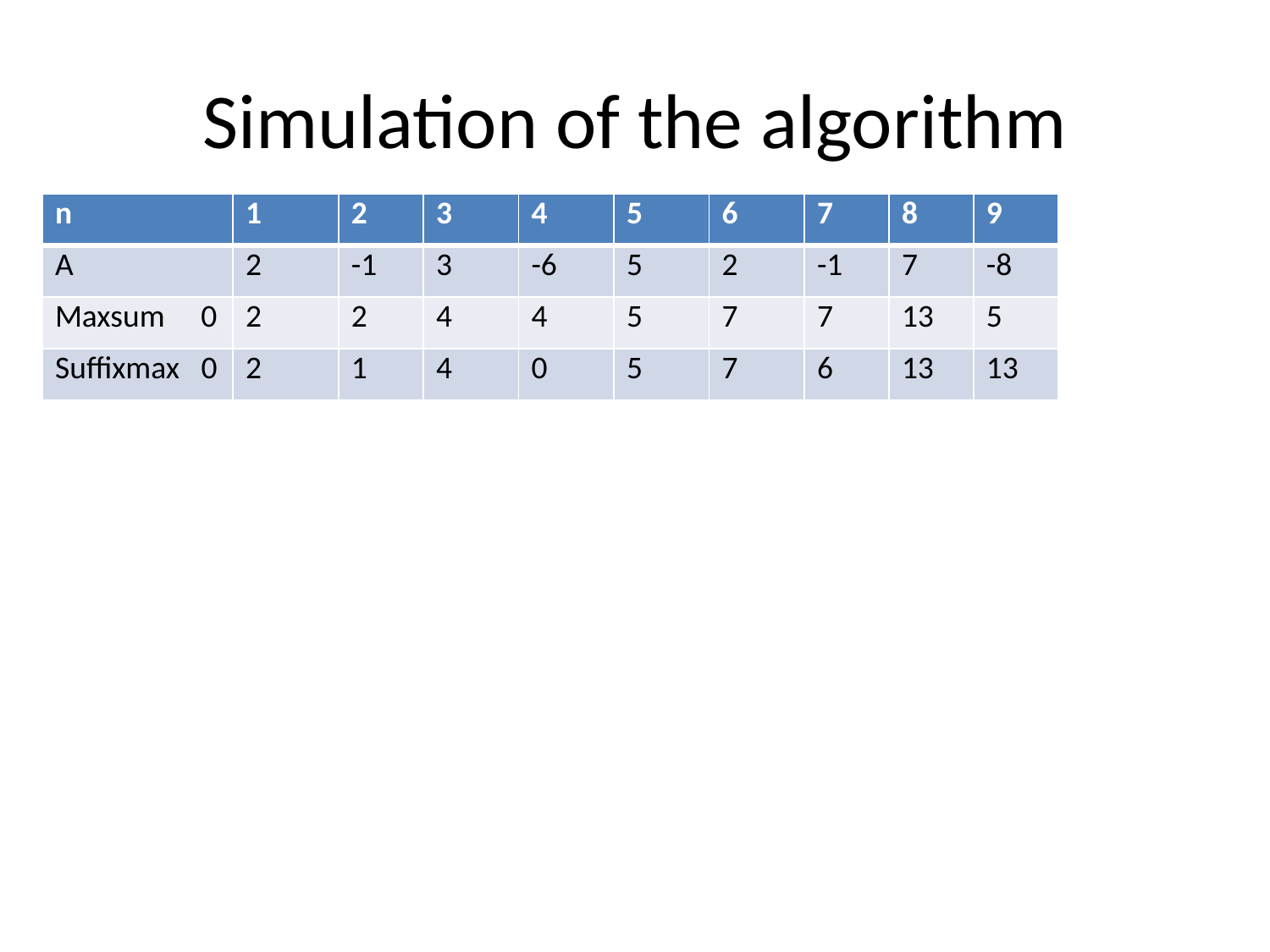

# Simulation of the algorithm
| n | 1 | 2 | 3 | 4 | 5 | 6 | 7 | 8 | 9 |
| --- | --- | --- | --- | --- | --- | --- | --- | --- | --- |
| A | 2 | -1 | 3 | -6 | 5 | 2 | -1 | 7 | -8 |
| Maxsum 0 | 2 | 2 | 4 | 4 | 5 | 7 | 7 | 13 | 5 |
| Suffixmax 0 | 2 | 1 | 4 | 0 | 5 | 7 | 6 | 13 | 13 |
| n | 1 | 2 | 3 | 4 | 5 | 6 | 7 |  |  |
| --- | --- | --- | --- | --- | --- | --- | --- | --- | --- |
|  |  |  |  |  |  |  |  |  |  |
|  |  |  |  |  |  |  |  |  |  |